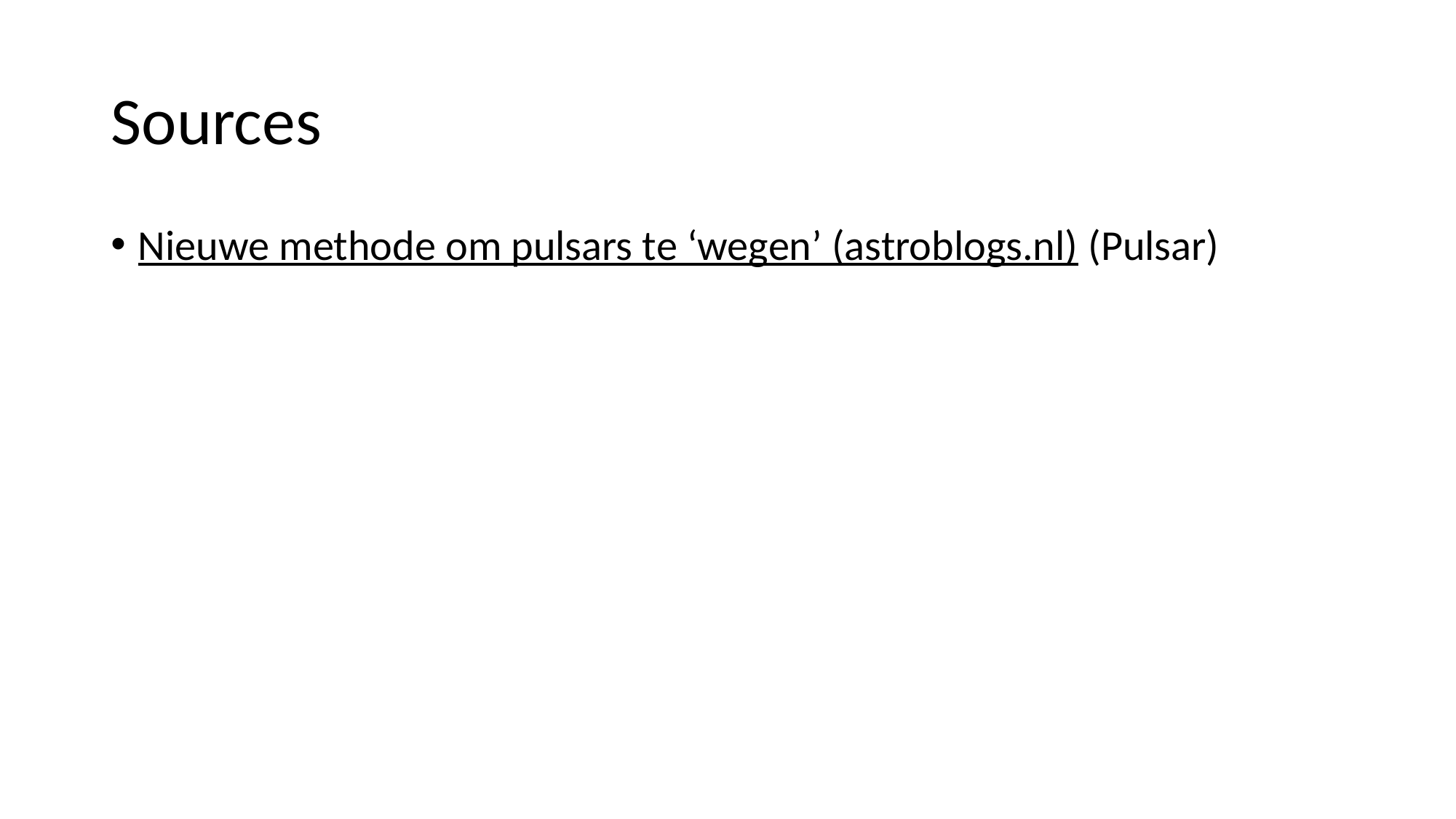

# Sources
Nieuwe methode om pulsars te ‘wegen’ (astroblogs.nl) (Pulsar)